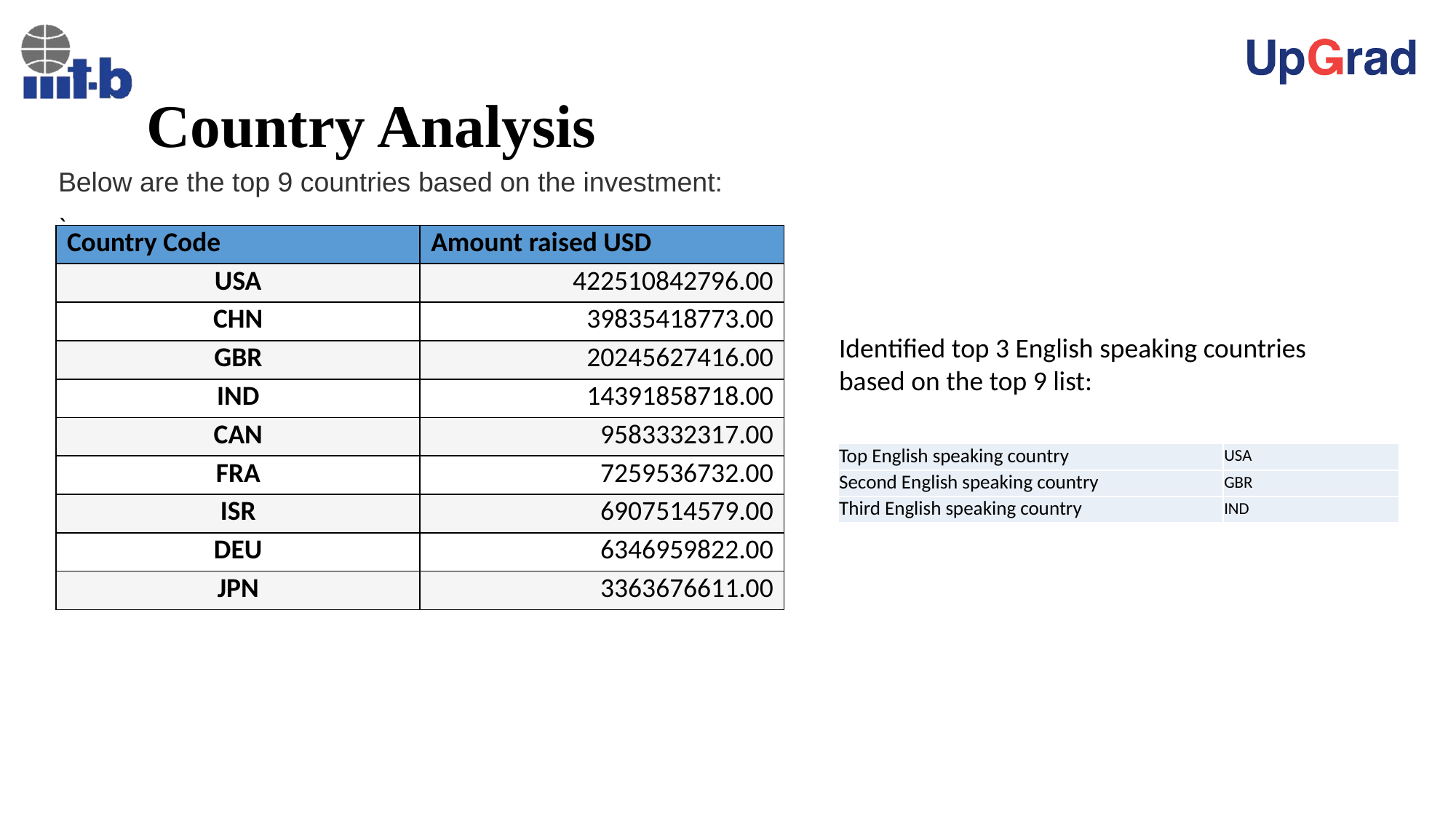

# Country Analysis
Below are the top 9 countries based on the investment:
`

| Country Code | Amount raised USD |
| --- | --- |
| USA | 422510842796.00 |
| CHN | 39835418773.00 |
| GBR | 20245627416.00 |
| IND | 14391858718.00 |
| CAN | 9583332317.00 |
| FRA | 7259536732.00 |
| ISR | 6907514579.00 |
| DEU | 6346959822.00 |
| JPN | 3363676611.00 |
Identified top 3 English speaking countries based on the top 9 list:
| Top English speaking country | USA |
| --- | --- |
| Second English speaking country | GBR |
| Third English speaking country | IND |